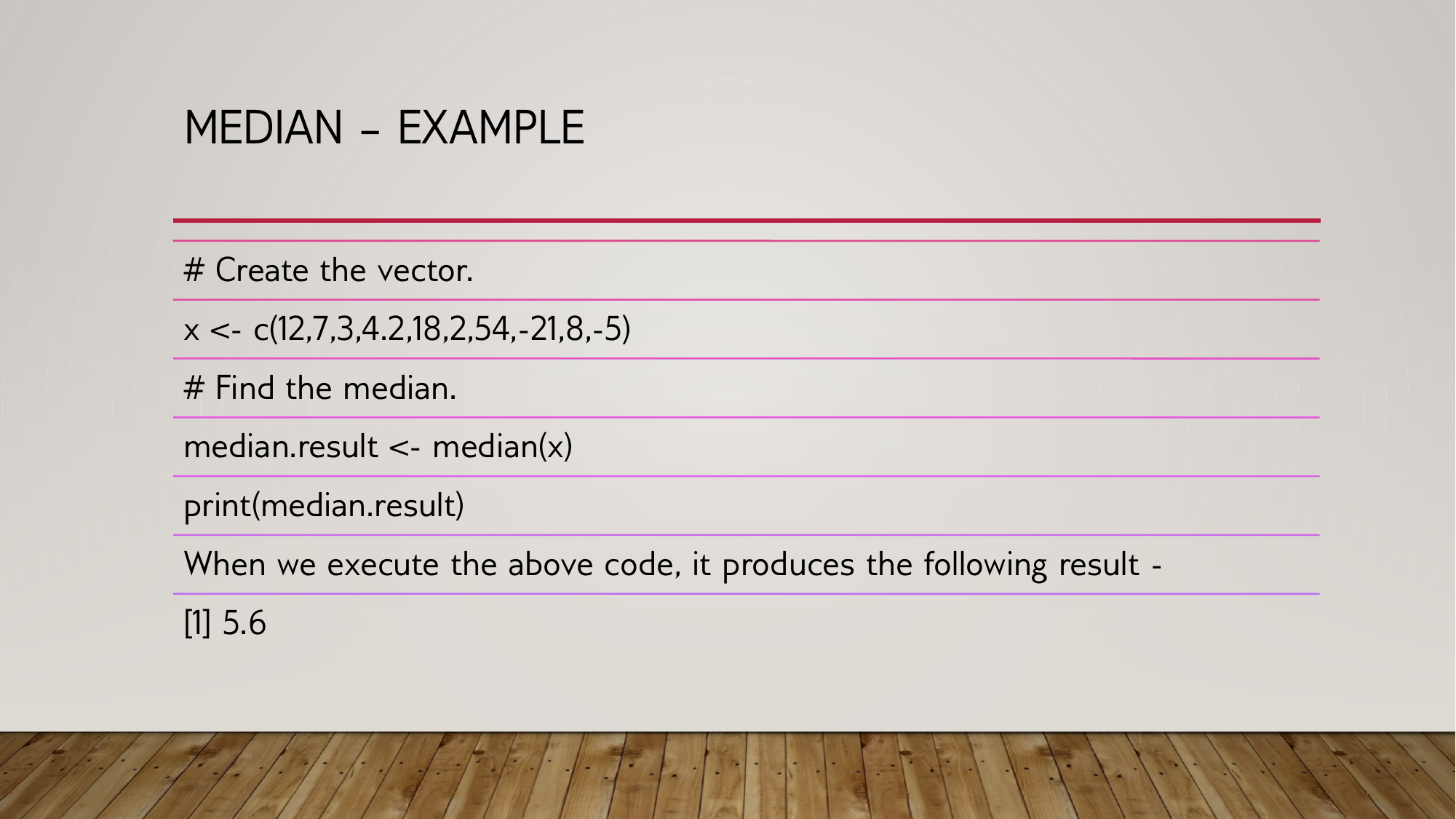

# Median – Example
# Create the vector.
x <- c(12,7,3,4.2,18,2,54,-21,8,-5)
# Find the median.
median.result <- median(x)
print(median.result)
When we execute the above code, it produces the following result −
[1] 5.6